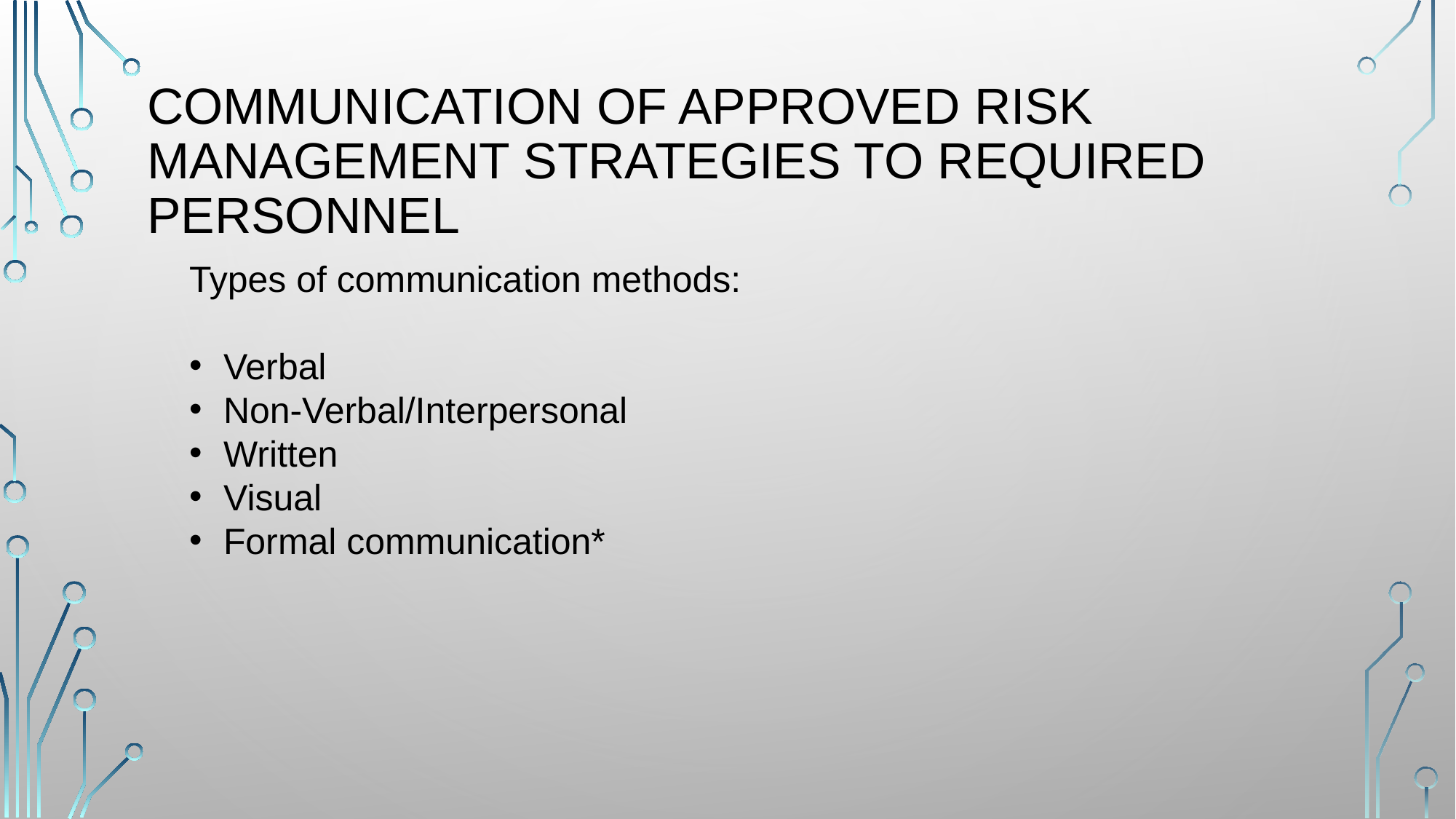

# Communication of approved risk management strategies to required personnel
Types of communication methods:

Verbal
Non-Verbal/Interpersonal
Written
Visual
Formal communication*